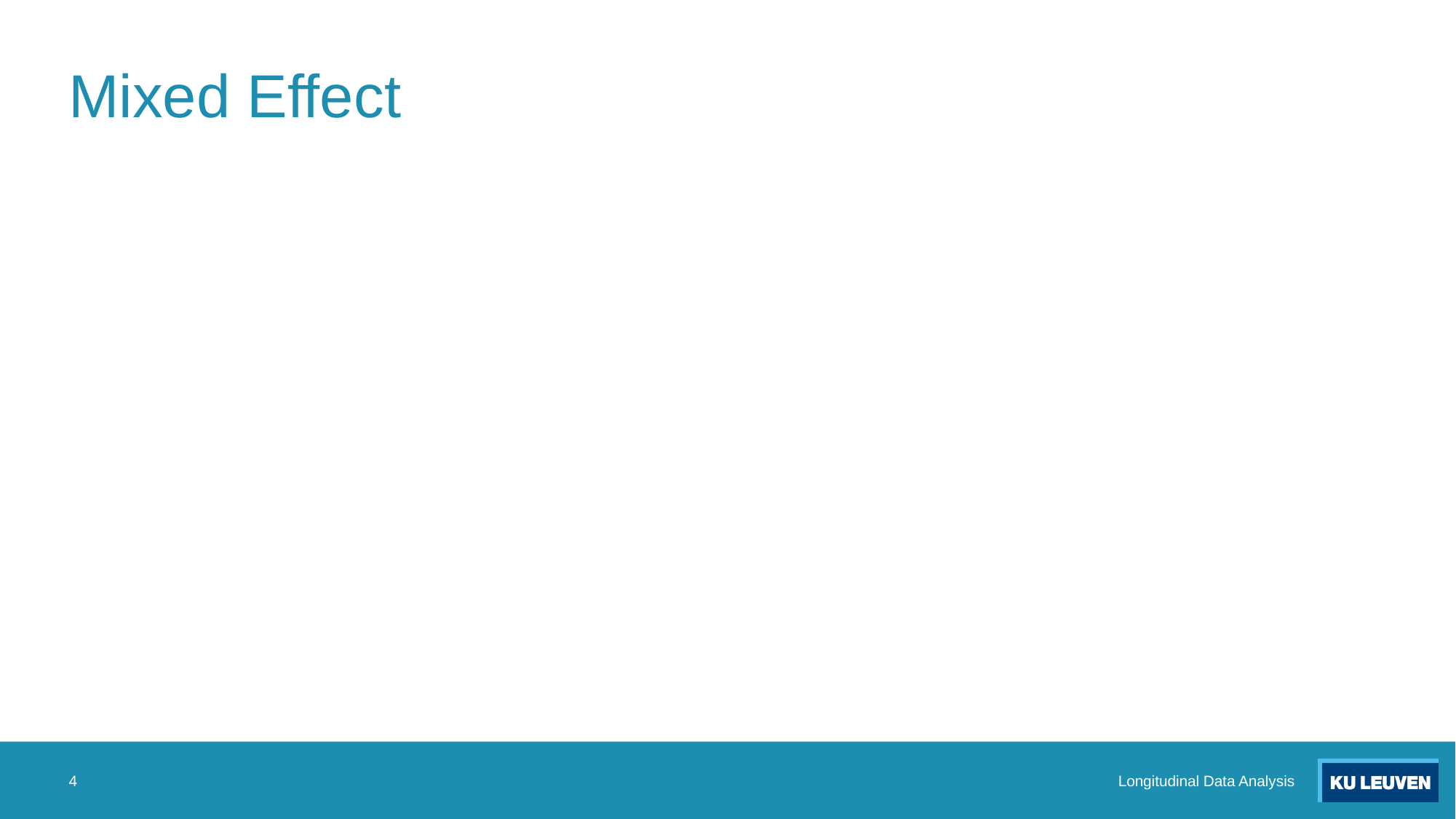

# Mixed Effect

4
Longitudinal Data Analysis